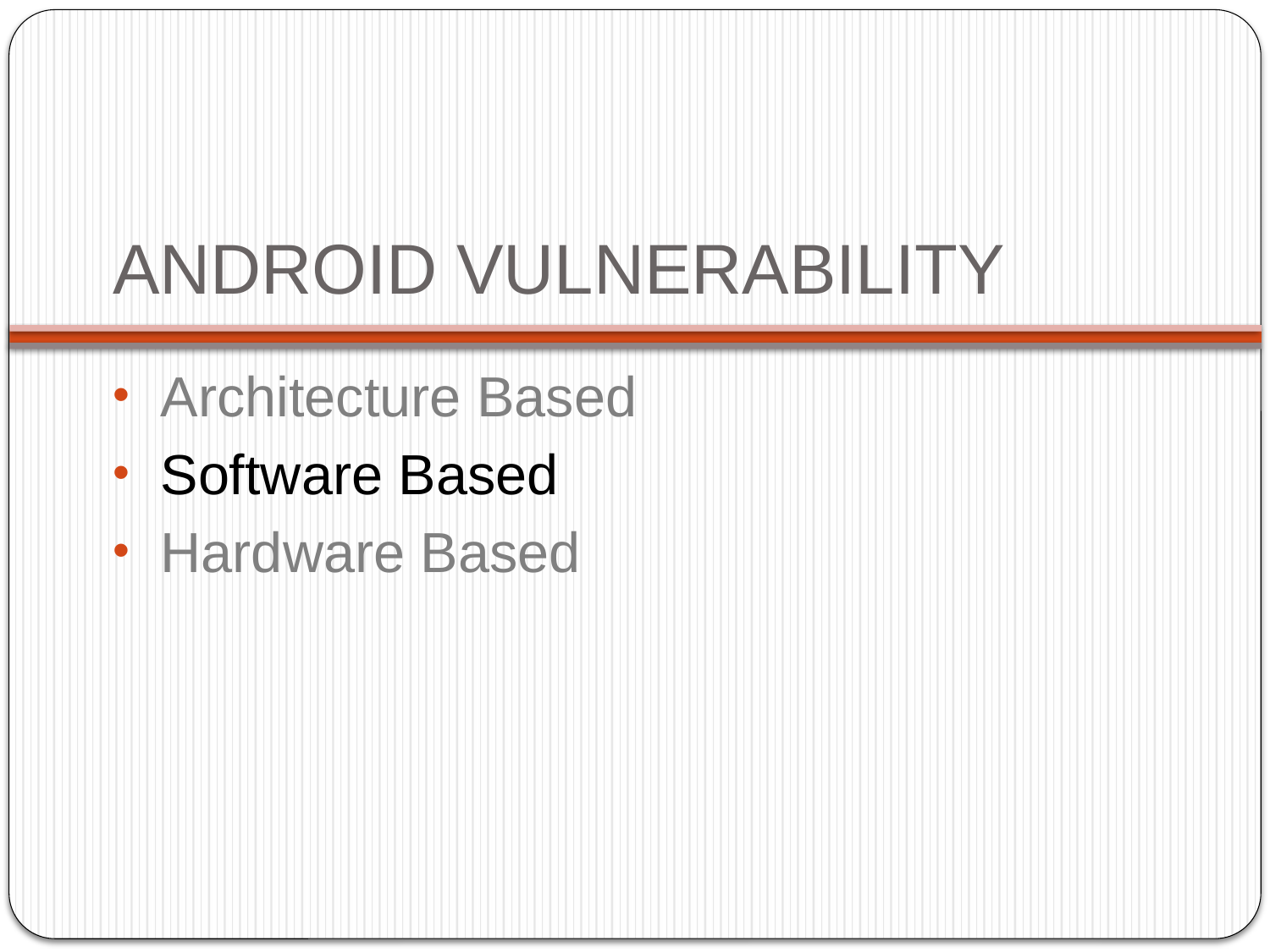

# Android Vulnerability
Architecture Based
Software Based
Hardware Based